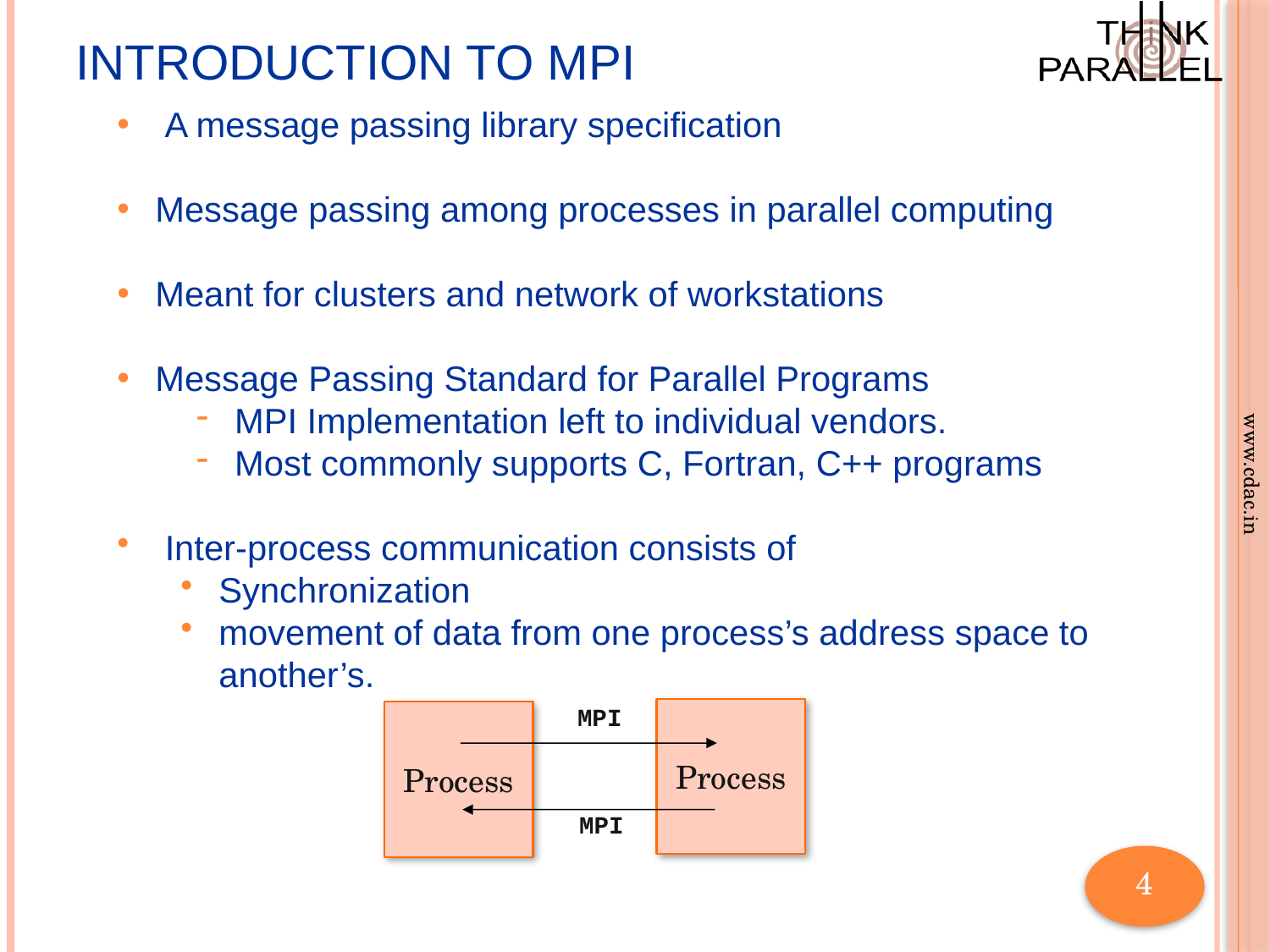

# Introduction to MPI
A message passing library specification

Message passing among processes in parallel computing

Meant for clusters and network of workstations

Message Passing Standard for Parallel Programs
MPI Implementation left to individual vendors.
Most commonly supports C, Fortran, C++ programs

 Inter-process communication consists of
Synchronization
movement of data from one process’s address space to another’s.

MPI
Process
Process

MPI

4